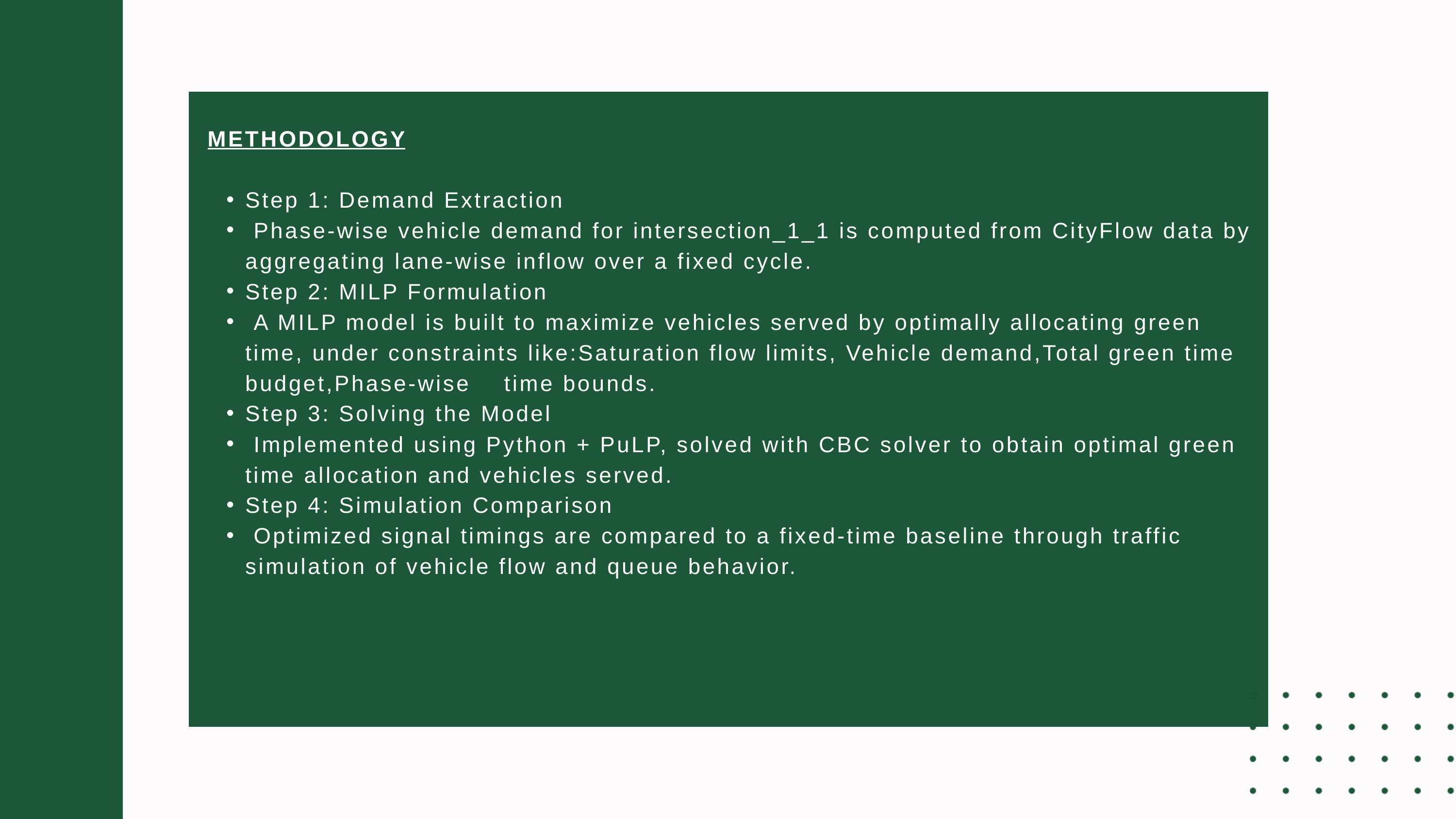

METHODOLOGY

Step 1: Demand Extraction
 Phase-wise vehicle demand for intersection_1_1 is computed from CityFlow data by aggregating lane-wise inflow over a fixed cycle.
Step 2: MILP Formulation
 A MILP model is built to maximize vehicles served by optimally allocating green time, under constraints like:Saturation flow limits, Vehicle demand,Total green time budget,Phase-wise    time bounds.
Step 3: Solving the Model
 Implemented using Python + PuLP, solved with CBC solver to obtain optimal green time allocation and vehicles served.
Step 4: Simulation Comparison
 Optimized signal timings are compared to a fixed-time baseline through traffic simulation of vehicle flow and queue behavior.